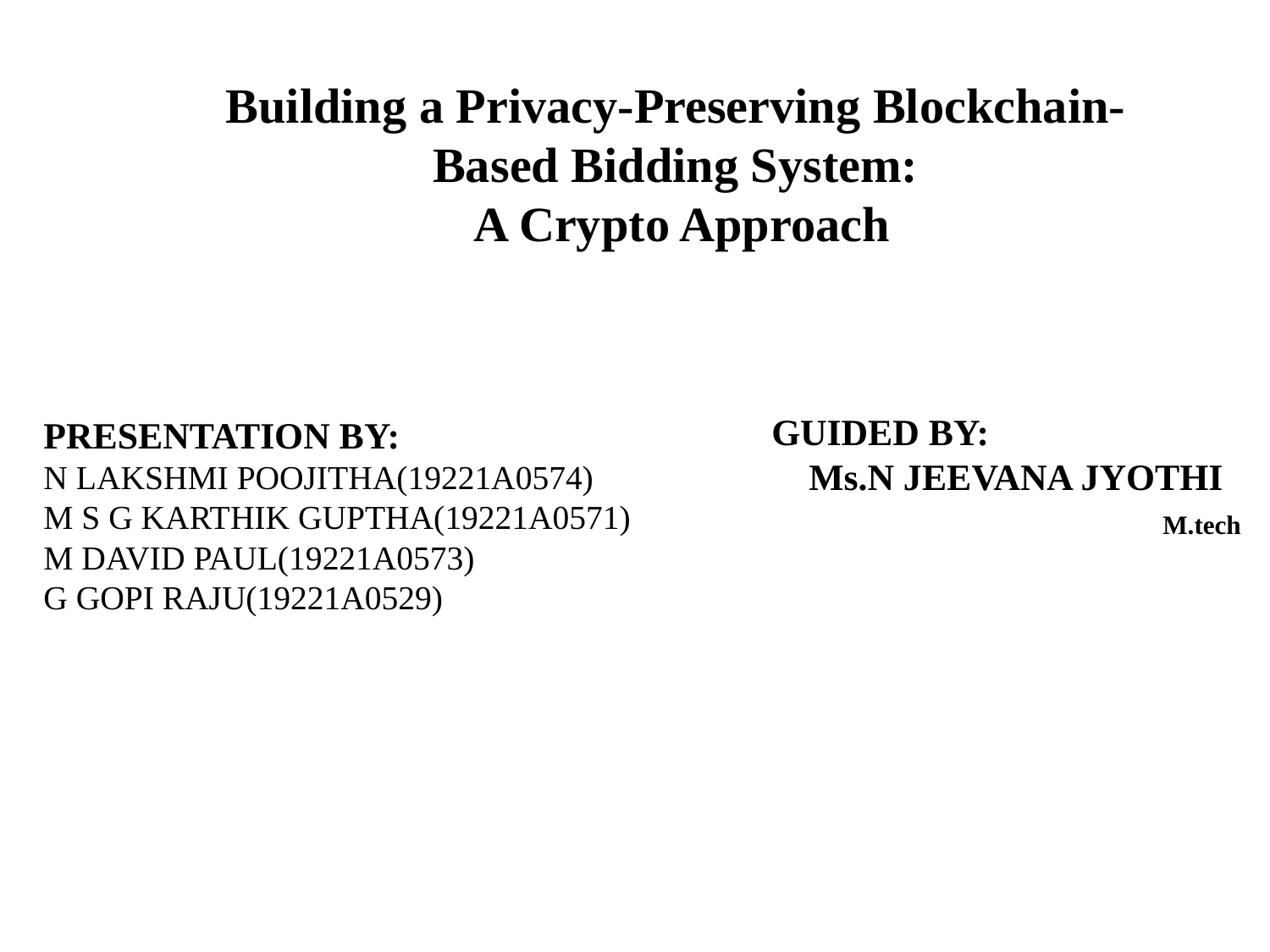

Building a Privacy-Preserving Blockchain-Based Bidding System:
 A Crypto Approach
GUIDED BY:
    Ms.N JEEVANA JYOTHI
                                          M.tech
PRESENTATION BY:
N LAKSHMI POOJITHA(19221A0574)
M S G KARTHIK GUPTHA(19221A0571)
M DAVID PAUL(19221A0573)
G GOPI RAJU(19221A0529)